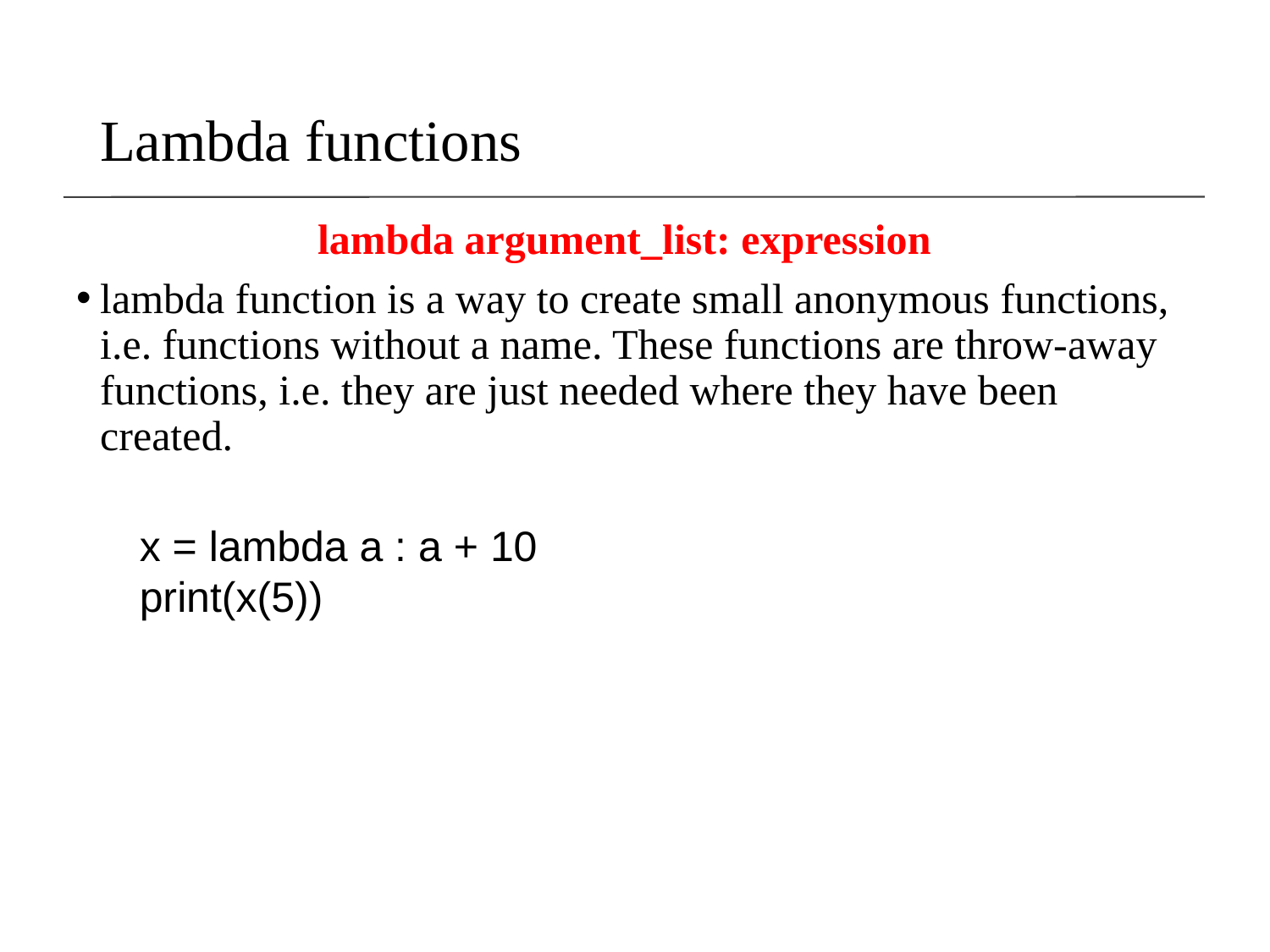

# Lambda functions
lambda argument_list: expression
lambda function is a way to create small anonymous functions, i.e. functions without a name. These functions are throw-away functions, i.e. they are just needed where they have been created.

x = lambda a : a + 10
print(x(5))